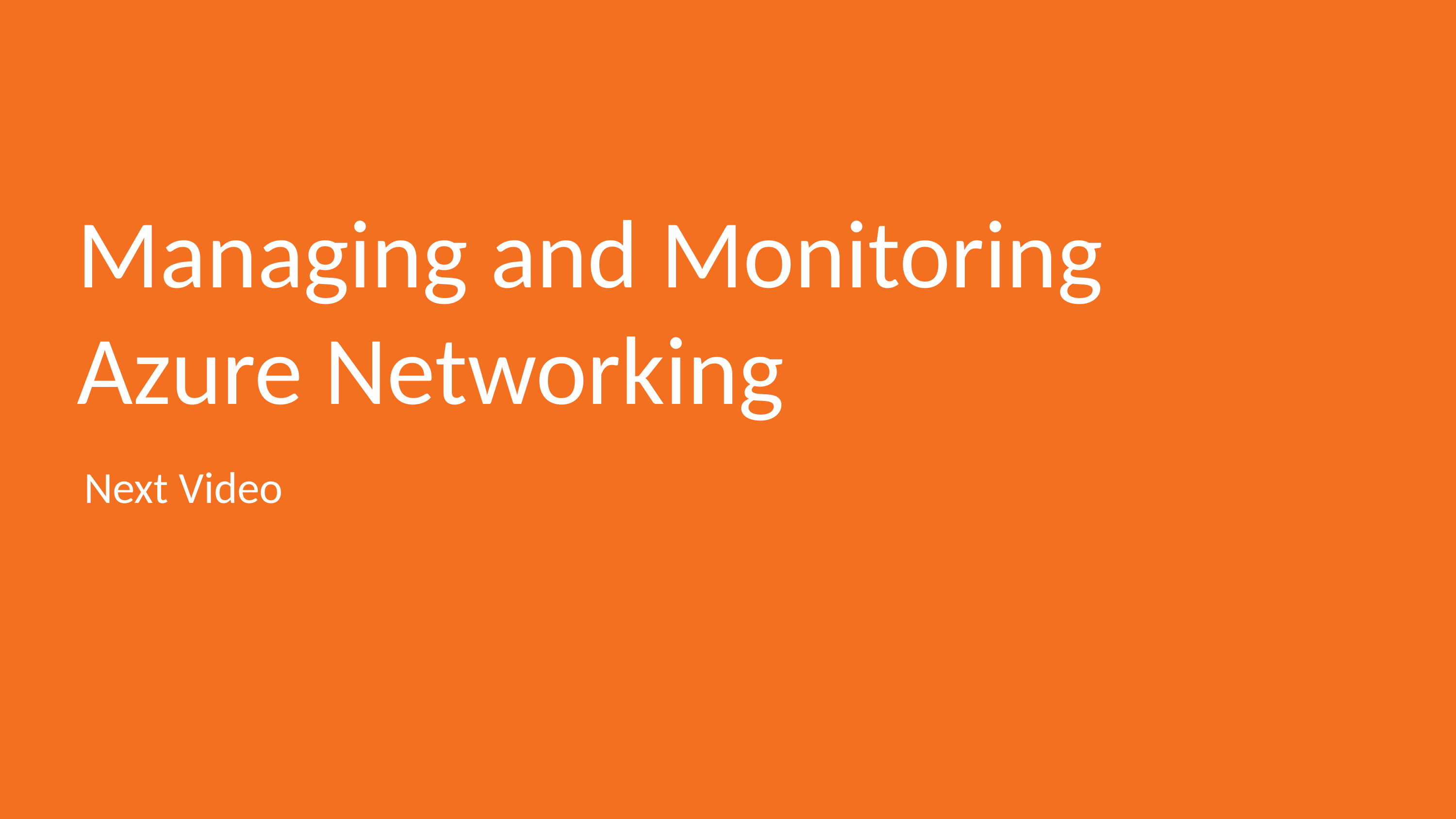

# Managing and Monitoring Azure Networking
Next Video